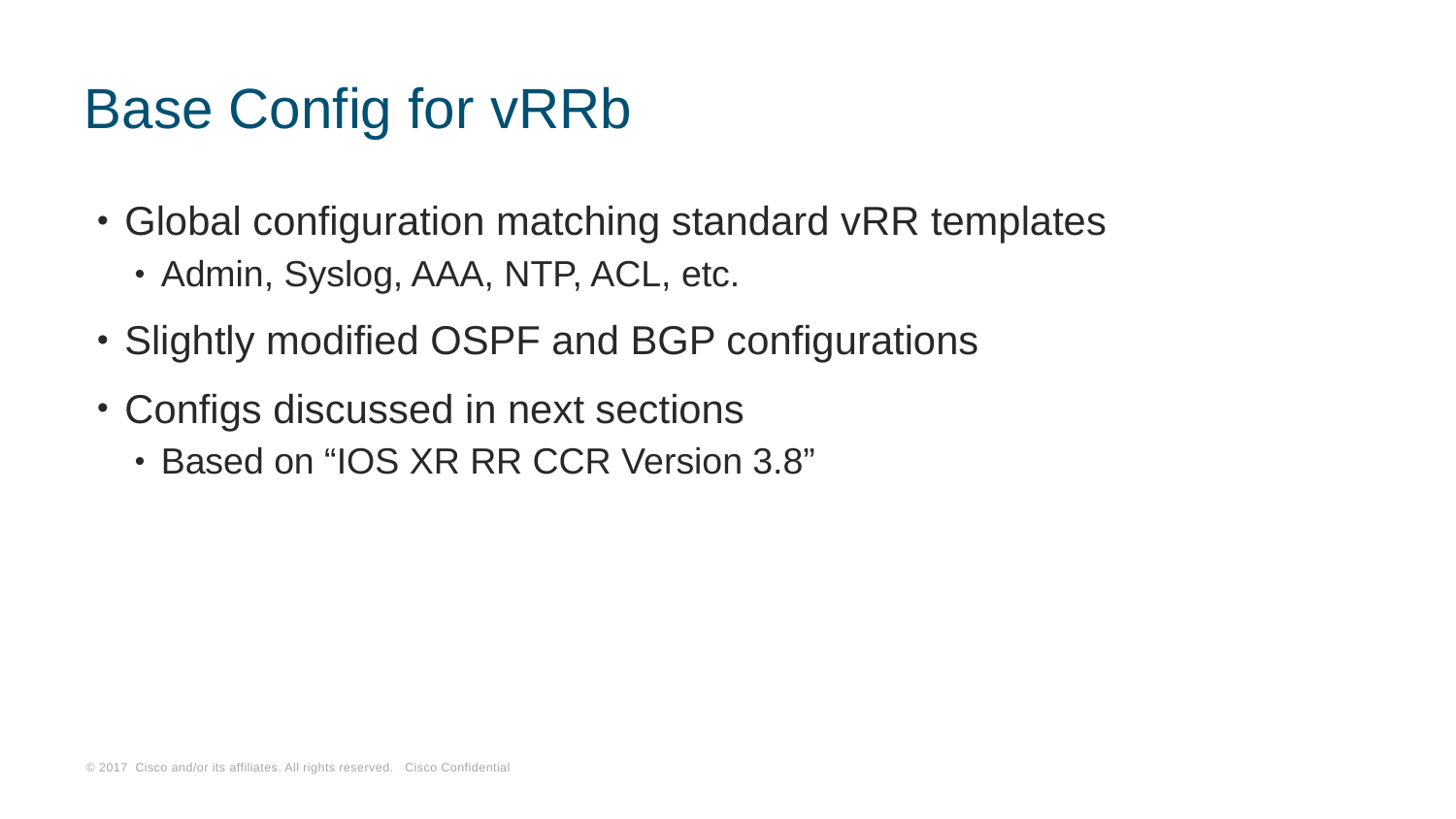

# Base Config for vRRb
Global configuration matching standard vRR templates
Admin, Syslog, AAA, NTP, ACL, etc.
Slightly modified OSPF and BGP configurations
Configs discussed in next sections
Based on “IOS XR RR CCR Version 3.8”